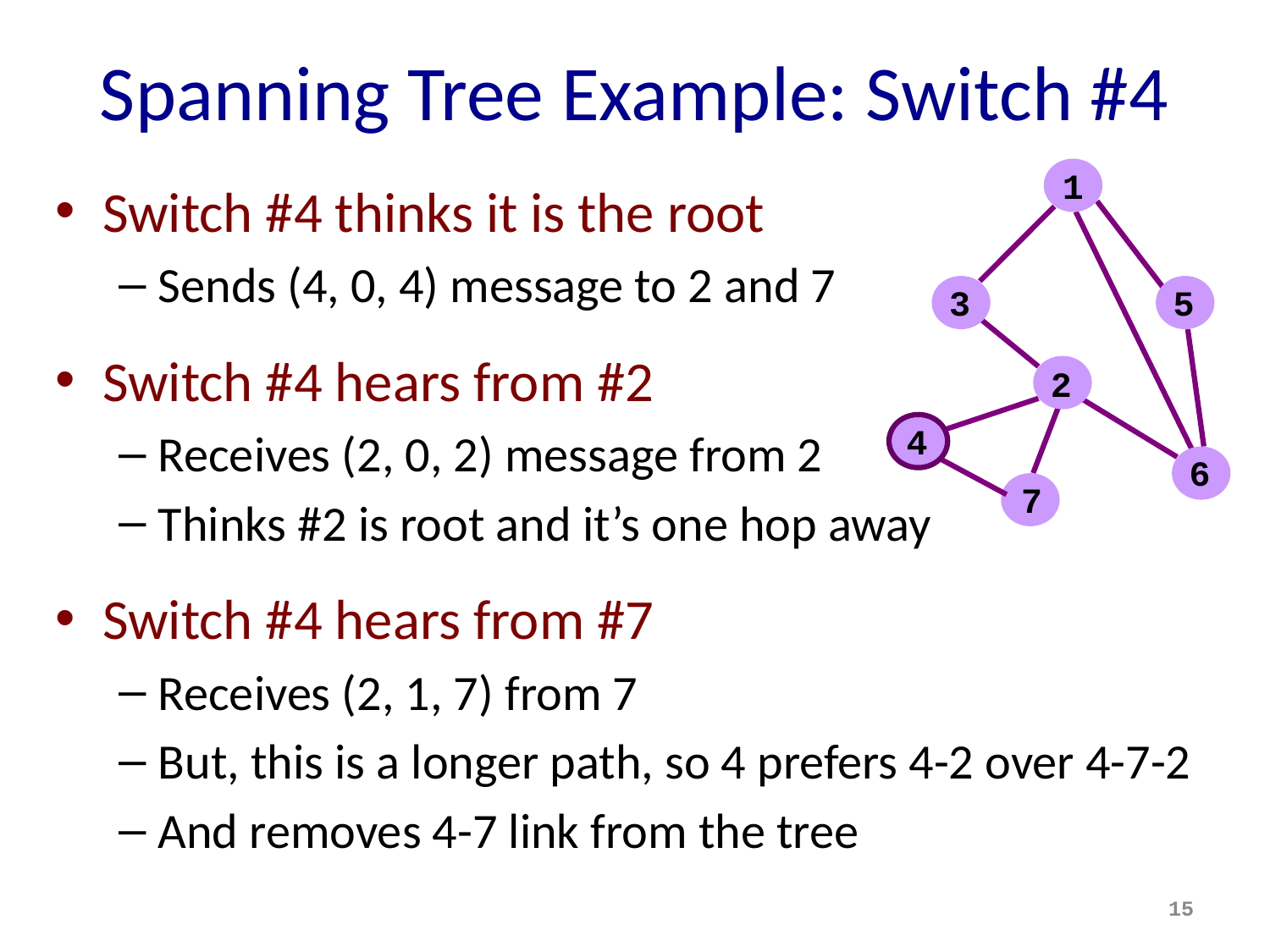

# Spanning Tree Example: Switch #4
1
Switch #4 thinks it is the root
Sends (4, 0, 4) message to 2 and 7
Switch #4 hears from #2
Receives (2, 0, 2) message from 2
Thinks #2 is root and it’s one hop away
Switch #4 hears from #7
Receives (2, 1, 7) from 7
But, this is a longer path, so 4 prefers 4-2 over 4-7-2
And removes 4-7 link from the tree

3

5

2

4

6

7

15